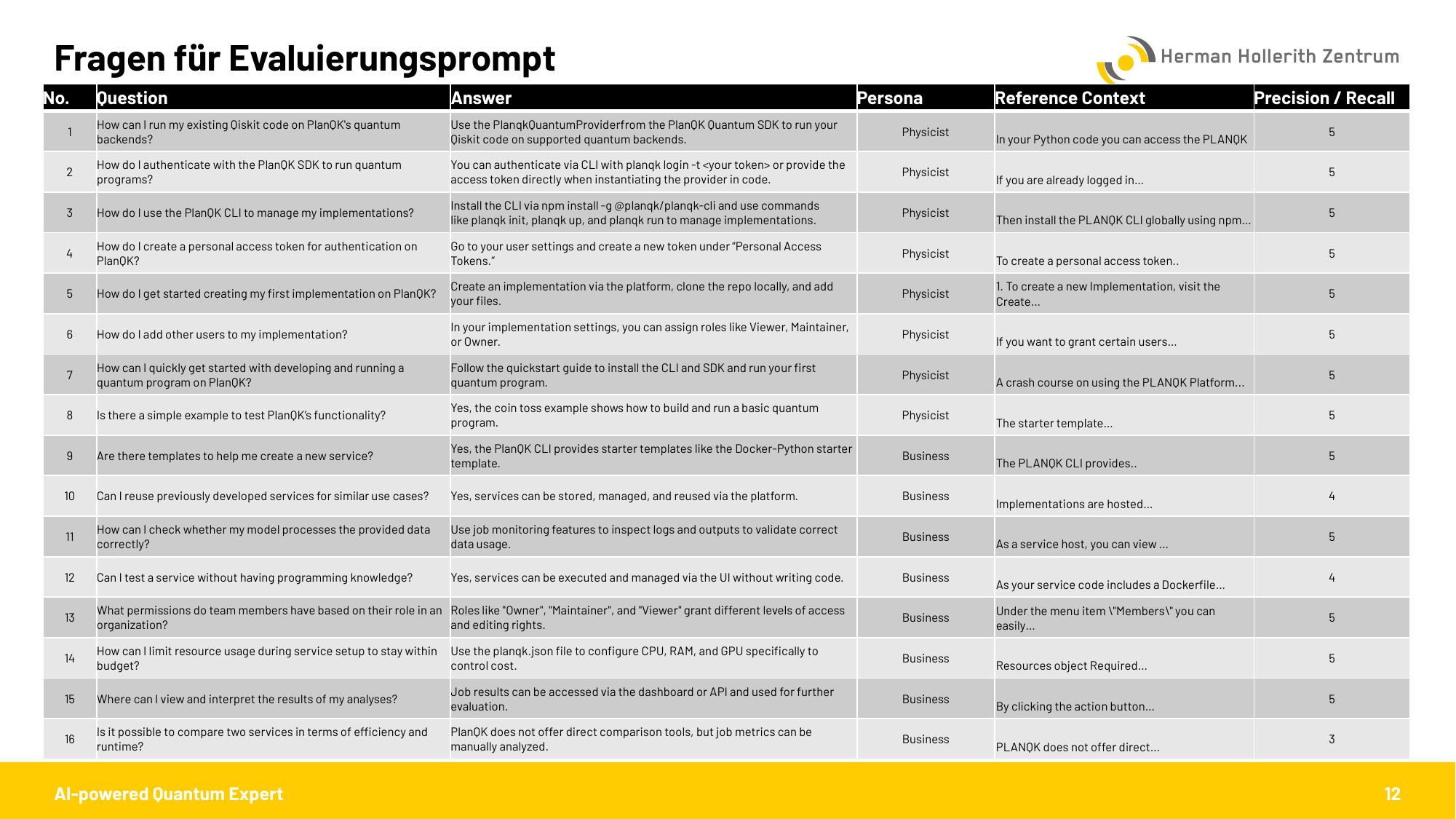

# Fragen für Evaluierungsprompt
| No. | Question | Answer | Persona | Reference Context | Precision / Recall |
| --- | --- | --- | --- | --- | --- |
| 1 | How can I run my existing Qiskit code on PlanQK's quantum backends? | Use the PlanqkQuantumProviderfrom the PlanQK Quantum SDK to run your Qiskit code on supported quantum backends. | Physicist | In your Python code you can access the PLANQK | 5 |
| 2 | How do I authenticate with the PlanQK SDK to run quantum programs? | You can authenticate via CLI with planqk login -t <your token> or provide the access token directly when instantiating the provider in code. | Physicist | If you are already logged in… | 5 |
| 3 | How do I use the PlanQK CLI to manage my implementations? | Install the CLI via npm install -g @planqk/planqk-cli and use commands like planqk init, planqk up, and planqk run to manage implementations. | Physicist | Then install the PLANQK CLI globally using npm… | 5 |
| 4 | How do I create a personal access token for authentication on PlanQK? | Go to your user settings and create a new token under “Personal Access Tokens.” | Physicist | To create a personal access token.. | 5 |
| 5 | How do I get started creating my first implementation on PlanQK? | Create an implementation via the platform, clone the repo locally, and add your files. | Physicist | 1. To create a new Implementation, visit the Create… | 5 |
| 6 | How do I add other users to my implementation? | In your implementation settings, you can assign roles like Viewer, Maintainer, or Owner. | Physicist | If you want to grant certain users… | 5 |
| 7 | How can I quickly get started with developing and running a quantum program on PlanQK? | Follow the quickstart guide to install the CLI and SDK and run your first quantum program. | Physicist | A crash course on using the PLANQK Platform... | 5 |
| 8 | Is there a simple example to test PlanQK’s functionality? | Yes, the coin toss example shows how to build and run a basic quantum program. | Physicist | The starter template… | 5 |
| 9 | Are there templates to help me create a new service? | Yes, the PlanQK CLI provides starter templates like the Docker-Python starter template. | Business | The PLANQK CLI provides.. | 5 |
| 10 | Can I reuse previously developed services for similar use cases? | Yes, services can be stored, managed, and reused via the platform. | Business | Implementations are hosted… | 4 |
| 11 | How can I check whether my model processes the provided data correctly? | Use job monitoring features to inspect logs and outputs to validate correct data usage. | Business | As a service host, you can view … | 5 |
| 12 | Can I test a service without having programming knowledge? | Yes, services can be executed and managed via the UI without writing code. | Business | As your service code includes a Dockerfile… | 4 |
| 13 | What permissions do team members have based on their role in an organization? | Roles like "Owner", "Maintainer", and "Viewer" grant different levels of access and editing rights. | Business | Under the menu item \"Members\" you can easily… | 5 |
| 14 | How can I limit resource usage during service setup to stay within budget? | Use the planqk.json file to configure CPU, RAM, and GPU specifically to control cost. | Business | Resources object Required… | 5 |
| 15 | Where can I view and interpret the results of my analyses? | Job results can be accessed via the dashboard or API and used for further evaluation. | Business | By clicking the action button… | 5 |
| 16 | Is it possible to compare two services in terms of efficiency and runtime? | PlanQK does not offer direct comparison tools, but job metrics can be manually analyzed. | Business | PLANQK does not offer direct… | 3 |
AI-powered Quantum Expert
12